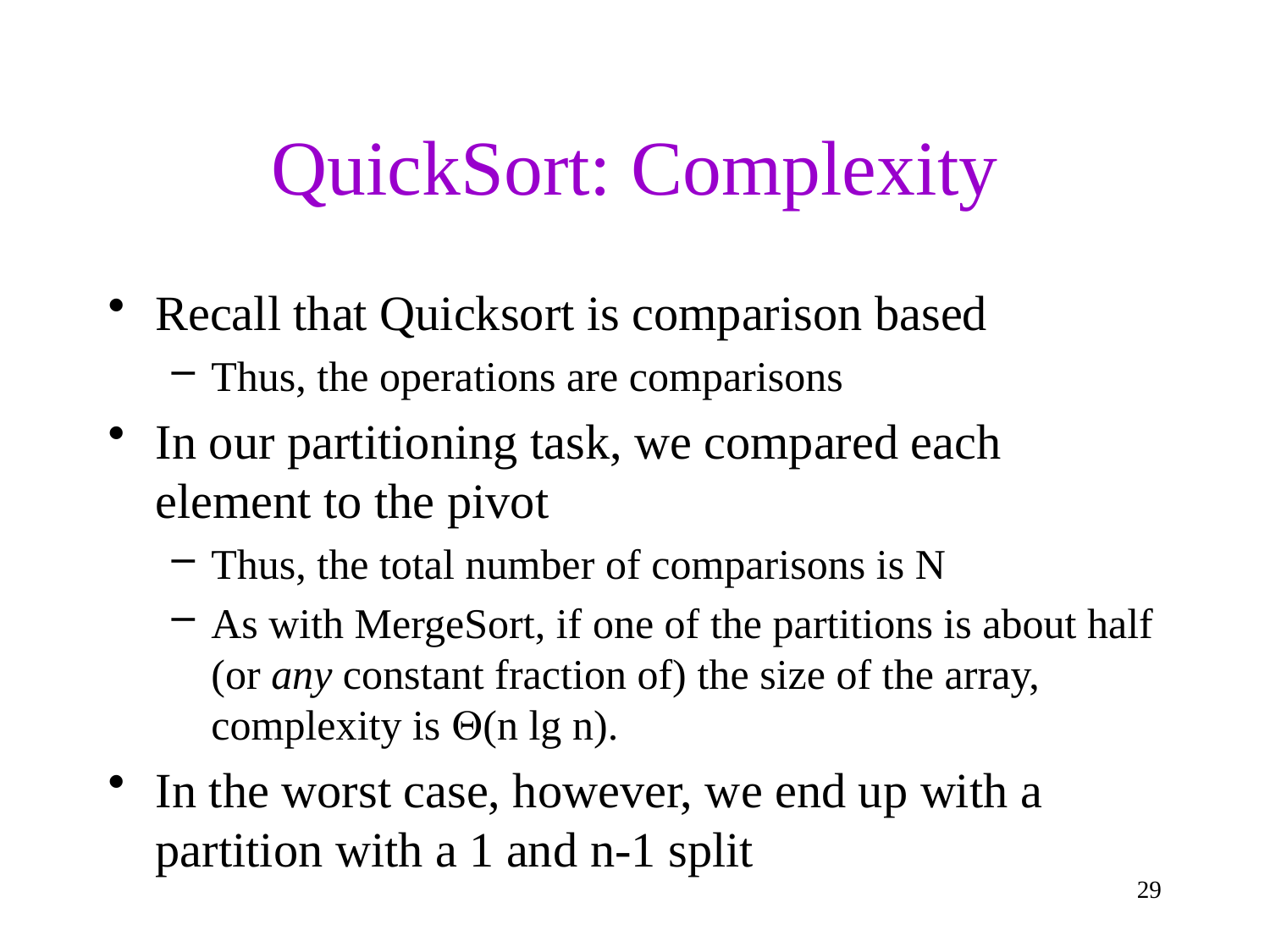

# QuickSort: Complexity
Recall that Quicksort is comparison based
Thus, the operations are comparisons
In our partitioning task, we compared each element to the pivot
Thus, the total number of comparisons is N
As with MergeSort, if one of the partitions is about half (or any constant fraction of) the size of the array, complexity is Θ(n lg n).
In the worst case, however, we end up with a partition with a 1 and n-1 split
29